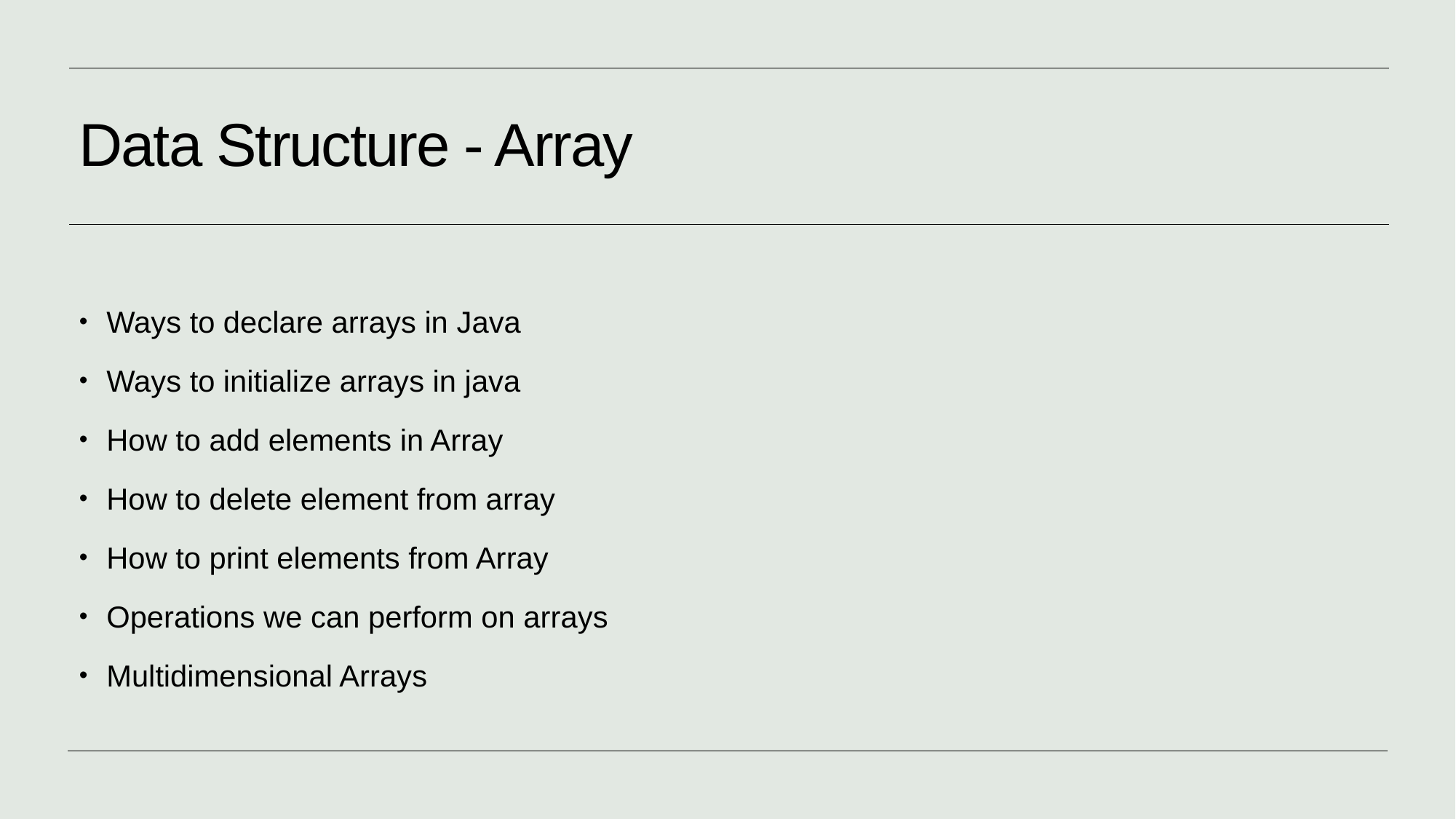

# Data Structure - Array

Ways to declare arrays in Java
Ways to initialize arrays in java
How to add elements in Array
How to delete element from array
How to print elements from Array
Operations we can perform on arrays
Multidimensional Arrays